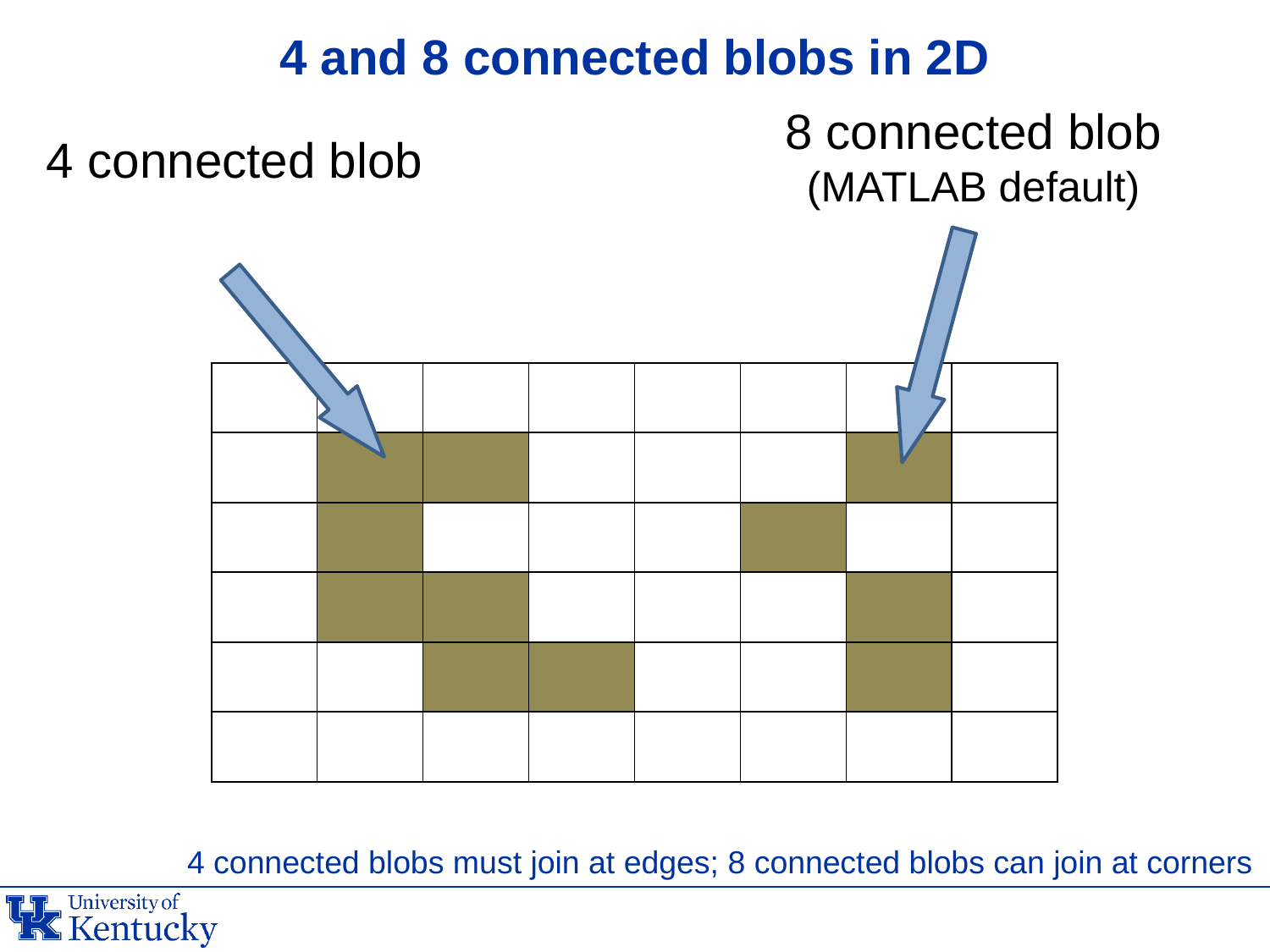

# 4 and 8 connected blobs in 2D
8 connected blob
(MATLAB default)

4 connected blob

|  |  |  |  |  |  |  |  |
| --- | --- | --- | --- | --- | --- | --- | --- |
|  |  |  |  |  |  |  |  |
|  |  |  |  |  |  |  |  |
|  |  |  |  |  |  |  |  |
|  |  |  |  |  |  |  |  |
|  |  |  |  |  |  |  |  |
4 connected blobs must join at edges; 8 connected blobs can join at corners